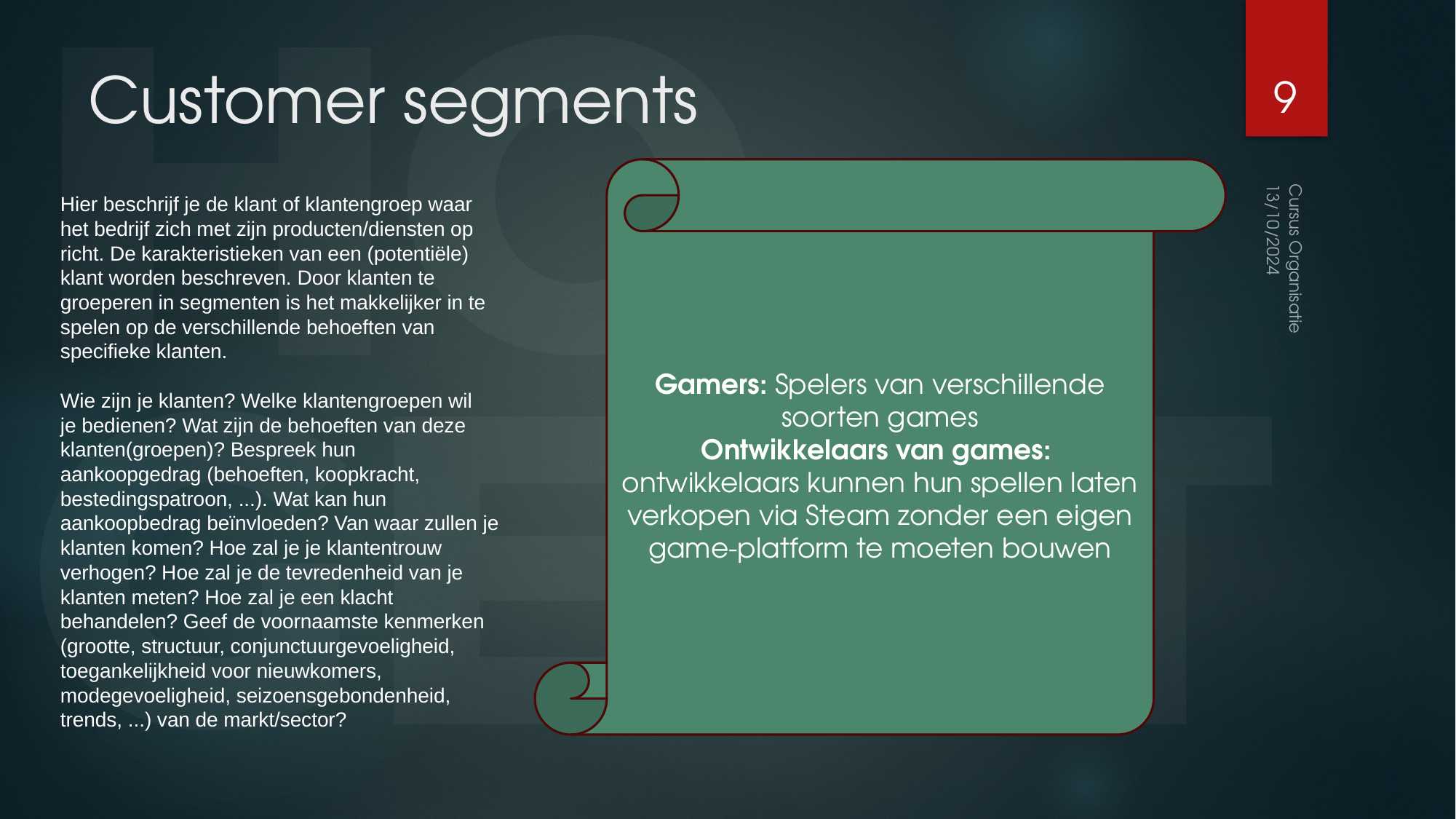

9
# Customer segments
Gamers: Spelers van verschillende soorten games
Ontwikkelaars van games:  ontwikkelaars kunnen hun spellen laten verkopen via Steam zonder een eigen game-platform te moeten bouwen
Hier beschrijf je de klant of klantengroep waar het bedrijf zich met zijn producten/diensten op richt. De karakteristieken van een (potentiële) klant worden beschreven. Door klanten te groeperen in segmenten is het makkelijker in te spelen op de verschillende behoeften van specifieke klanten.

Wie zijn je klanten? Welke klantengroepen wil je bedienen? Wat zijn de behoeften van deze klanten(groepen)? Bespreek hun aankoopgedrag (behoeften, koopkracht, bestedingspatroon, ...). Wat kan hun aankoopbedrag beïnvloeden? Van waar zullen je klanten komen? Hoe zal je je klantentrouw verhogen? Hoe zal je de tevredenheid van je klanten meten? Hoe zal je een klacht behandelen? Geef de voornaamste kenmerken (grootte, structuur, conjunctuurgevoeligheid, toegankelijkheid voor nieuwkomers, modegevoeligheid, seizoensgebondenheid, trends, ...) van de markt/sector?
13/10/2024
Cursus Organisatie